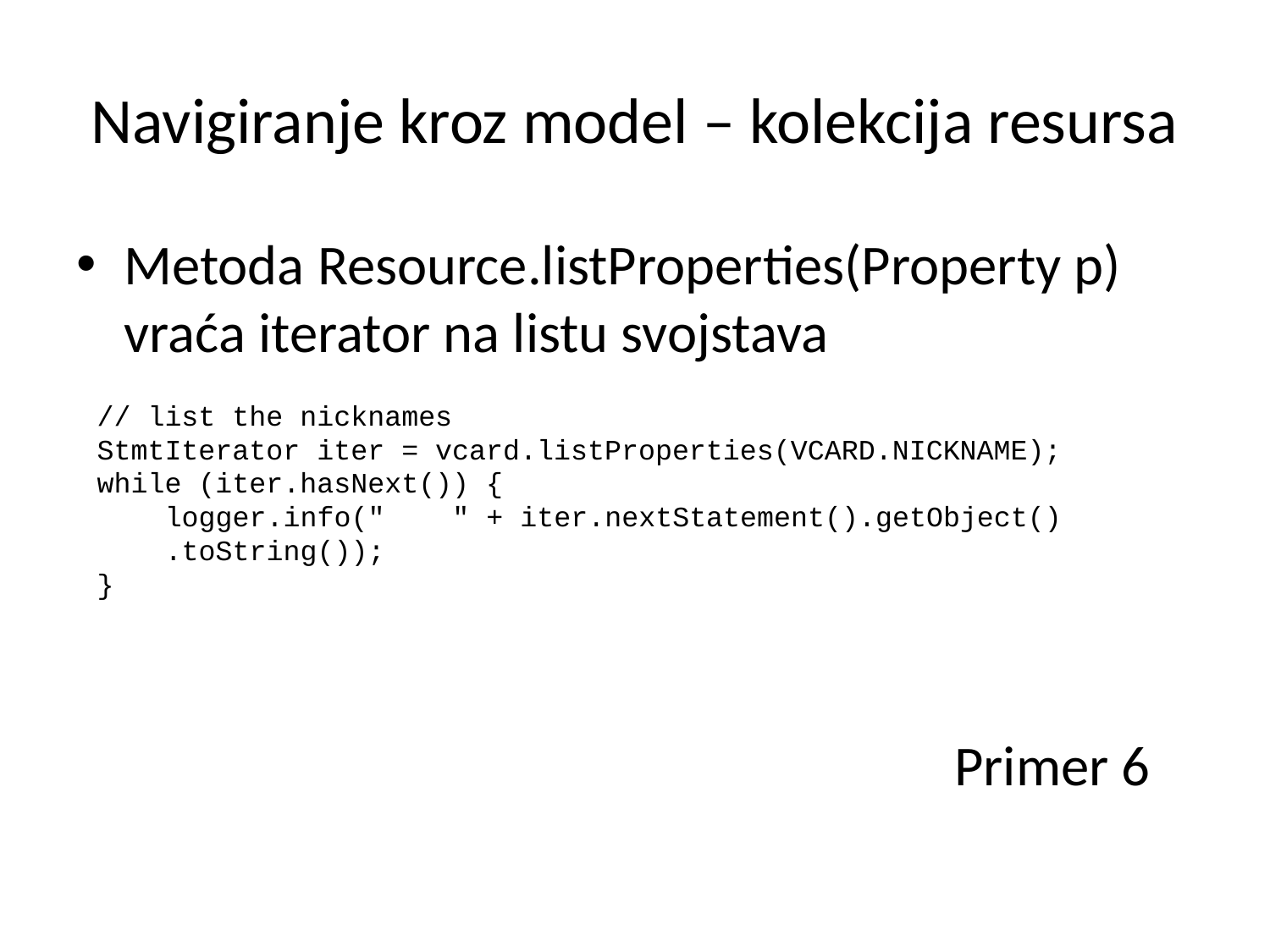

# Navigiranje kroz model – kolekcija resursa
Metoda Resource.listProperties(Property p) vraća iterator na listu svojstava
// list the nicknames
StmtIterator iter = vcard.listProperties(VCARD.NICKNAME);
while (iter.hasNext()) {
    logger.info("    " + iter.nextStatement().getObject()
    .toString());
}
Primer 6